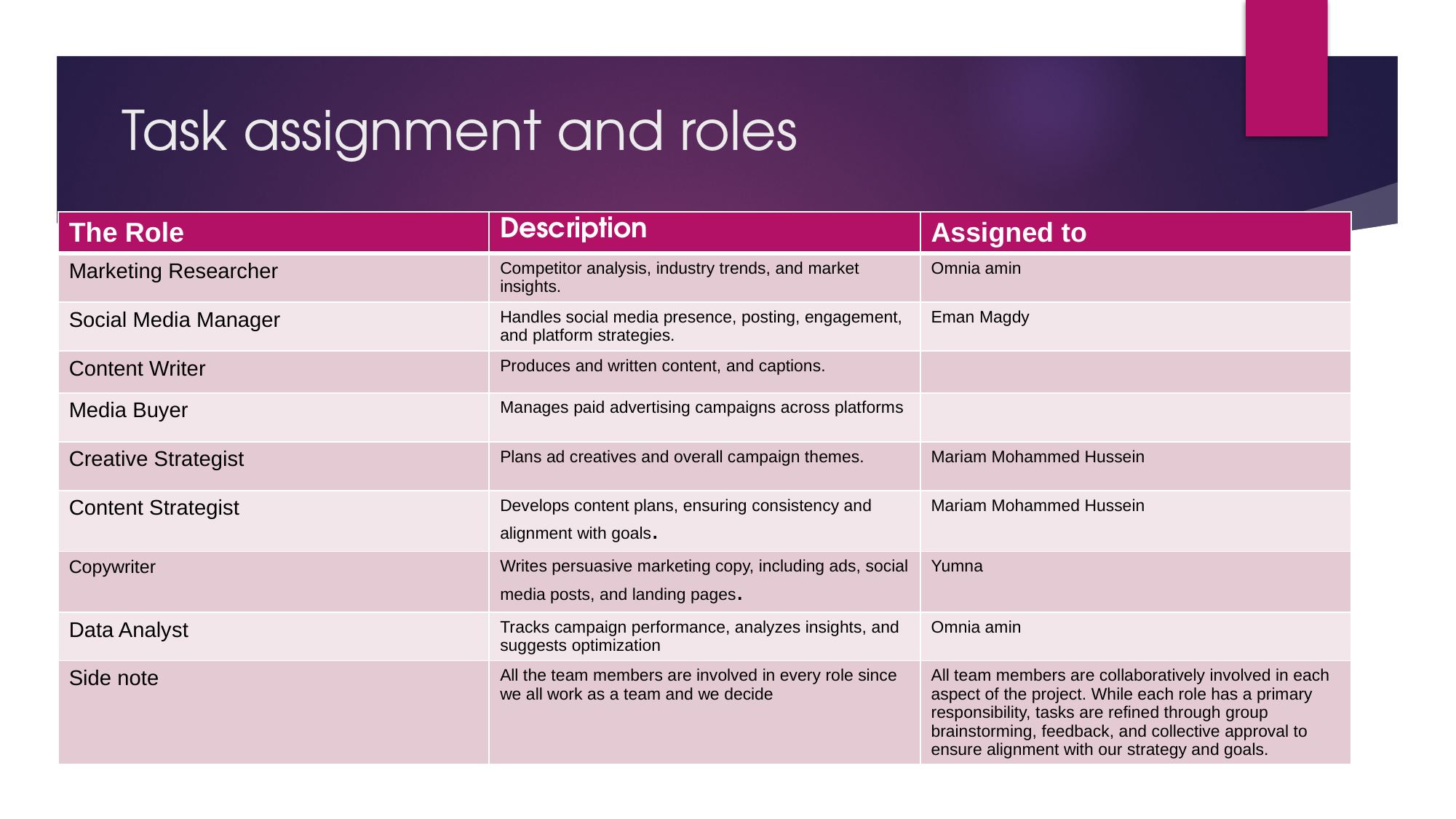

# Task assignment and roles
| The Role | Description | Assigned to |
| --- | --- | --- |
| Marketing Researcher | Competitor analysis, industry trends, and market insights. | Omnia amin |
| Social Media Manager | Handles social media presence, posting, engagement, and platform strategies. | Eman Magdy |
| Content Writer | Produces and written content, and captions. |  |
| Media Buyer | Manages paid advertising campaigns across platforms |  |
| Creative Strategist | Plans ad creatives and overall campaign themes. | Mariam Mohammed Hussein |
| Content Strategist | Develops content plans, ensuring consistency and alignment with goals. | Mariam Mohammed Hussein |
| Copywriter | Writes persuasive marketing copy, including ads, social media posts, and landing pages. | Yumna |
| Data Analyst | Tracks campaign performance, analyzes insights, and suggests optimization | Omnia amin |
| Side note | All the team members are involved in every role since we all work as a team and we decide | All team members are collaboratively involved in each aspect of the project. While each role has a primary responsibility, tasks are refined through group brainstorming, feedback, and collective approval to ensure alignment with our strategy and goals. |